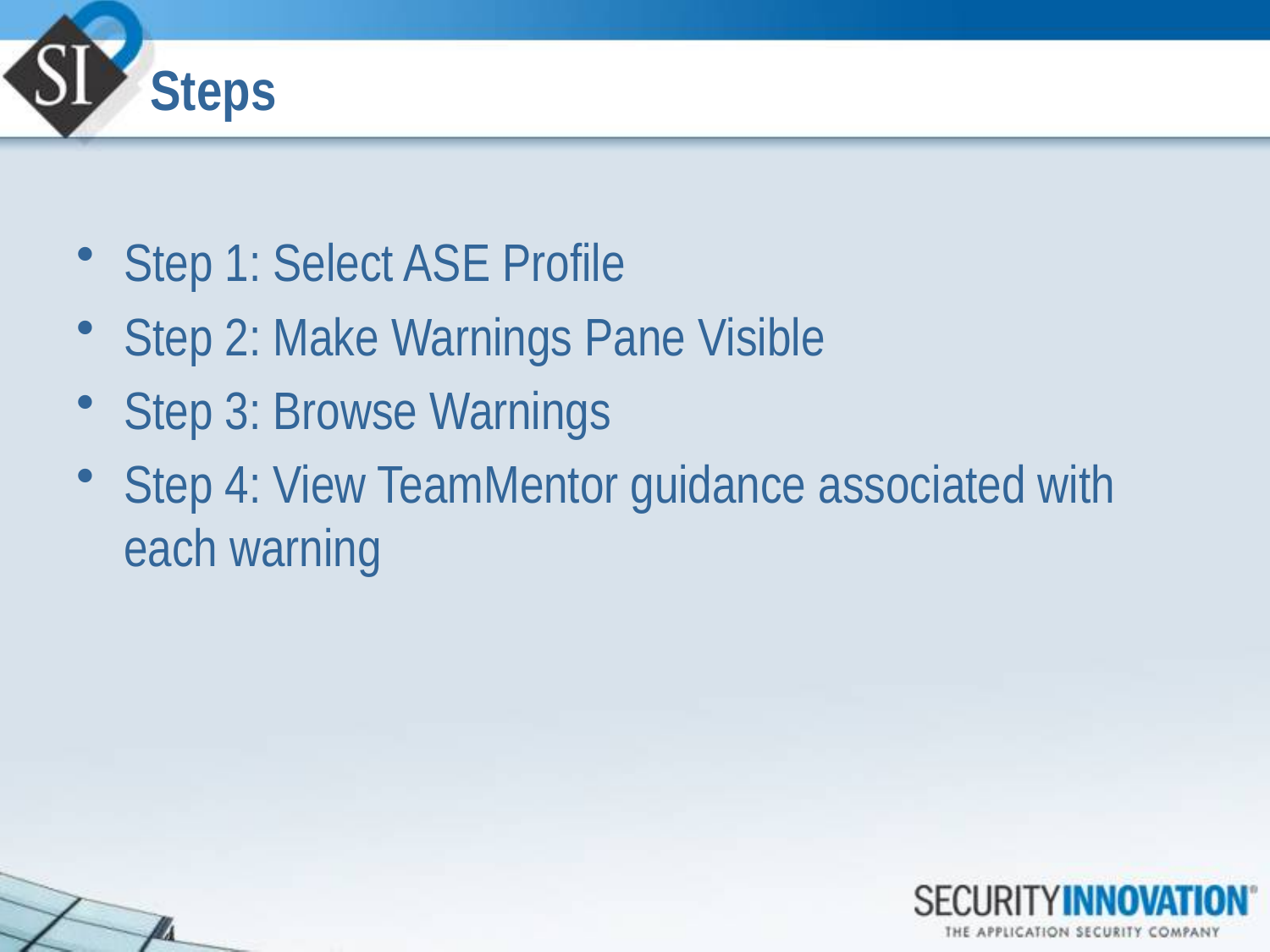

# Steps
Step 1: Select ASE Profile
Step 2: Make Warnings Pane Visible
Step 3: Browse Warnings
Step 4: View TeamMentor guidance associated with each warning